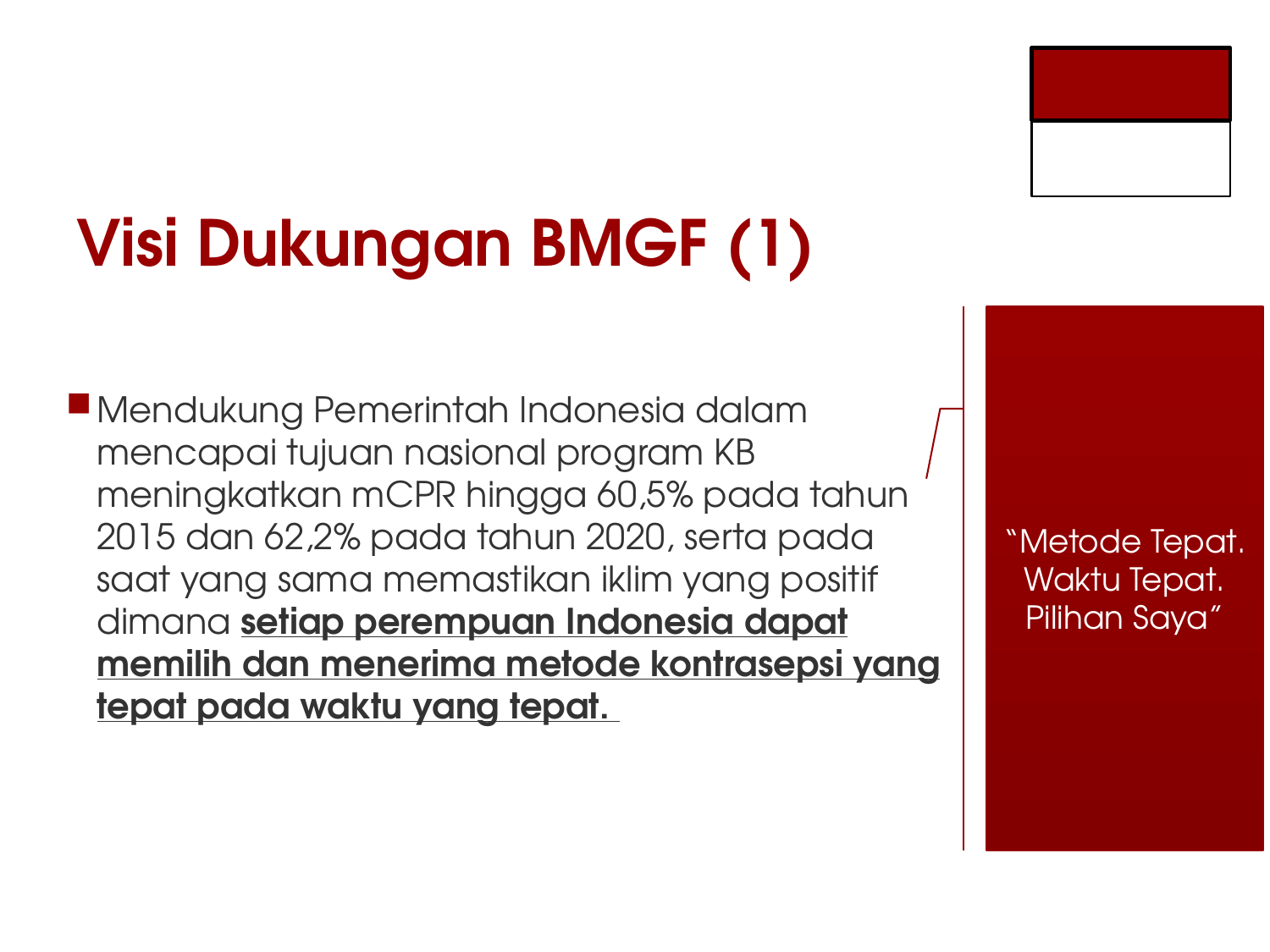

# Visi Dukungan BMGF (1)

Mendukung Pemerintah Indonesia dalam mencapai tujuan nasional program KB meningkatkan mCPR hingga 60,5% pada tahun 2015 dan 62,2% pada tahun 2020, serta pada saat yang sama memastikan iklim yang positif dimana setiap perempuan Indonesia dapat memilih dan menerima metode kontrasepsi yang tepat pada waktu yang tepat.
“Metode Tepat.
Waktu Tepat.
Pilihan Saya”